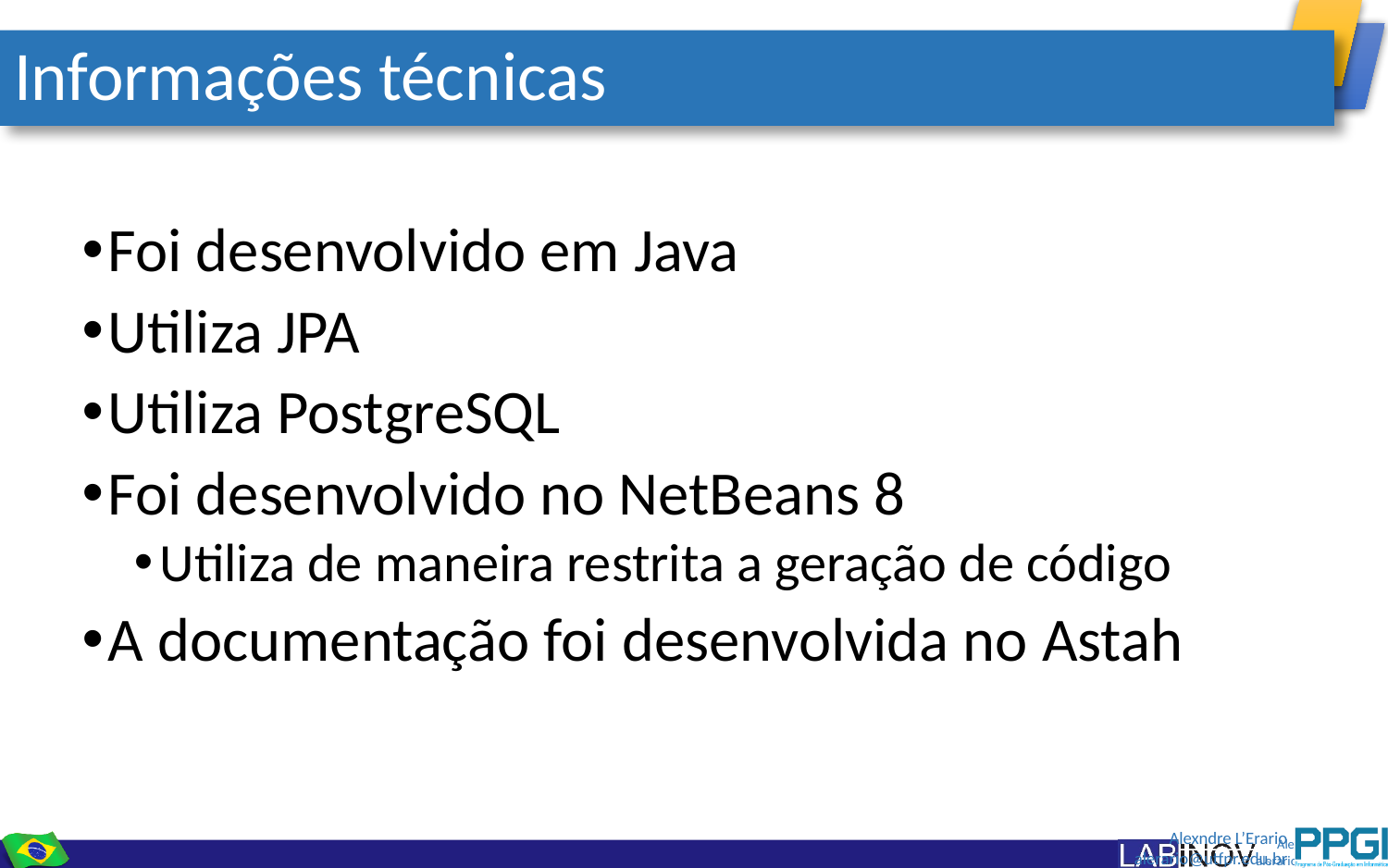

# Informações técnicas
Foi desenvolvido em Java
Utiliza JPA
Utiliza PostgreSQL
Foi desenvolvido no NetBeans 8
Utiliza de maneira restrita a geração de código
A documentação foi desenvolvida no Astah